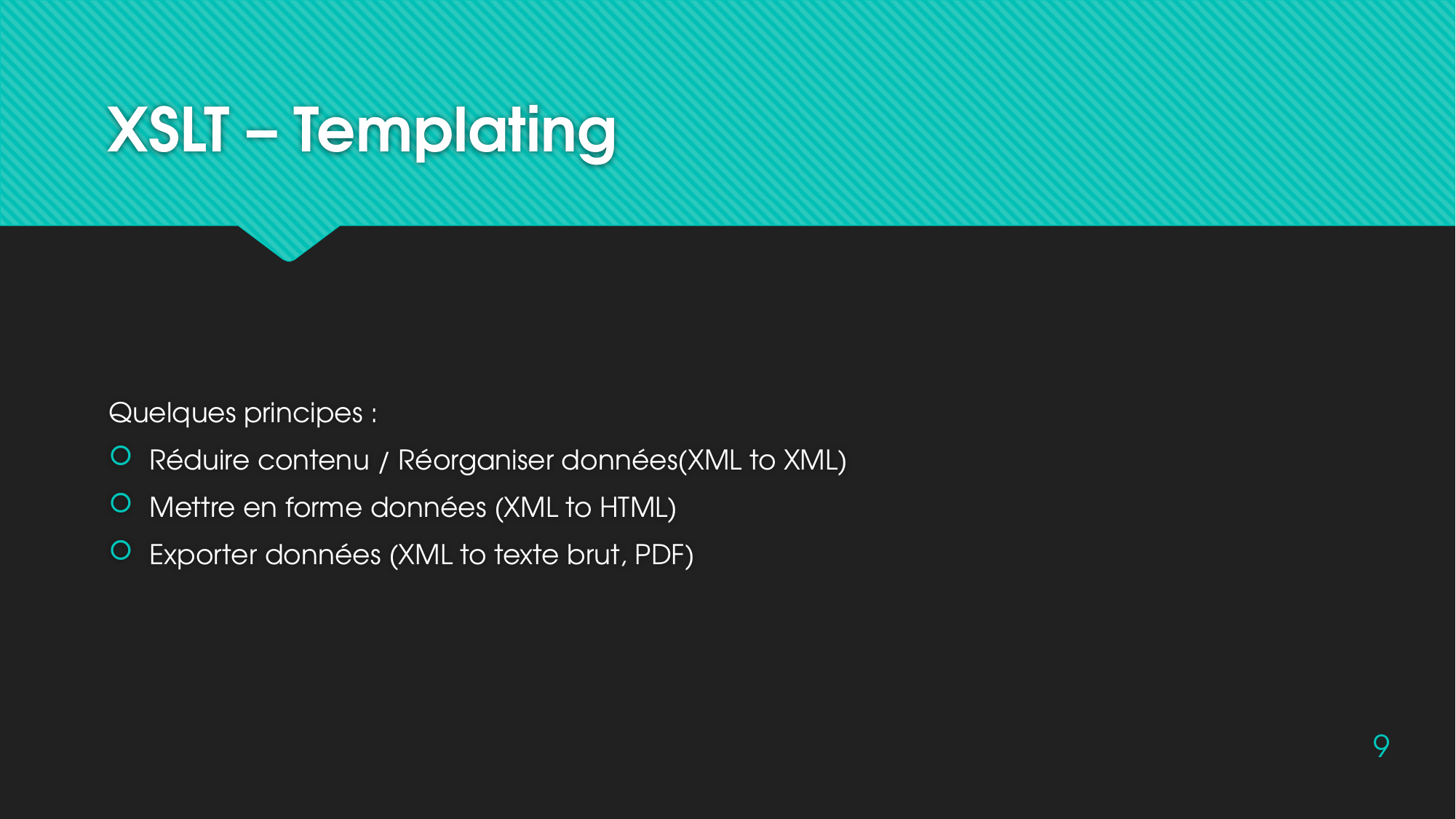

# XSLT – Templating
Quelques principes :
Réduire contenu / Réorganiser données(XML to XML)
Mettre en forme données (XML to HTML)
Exporter données (XML to texte brut, PDF)
9